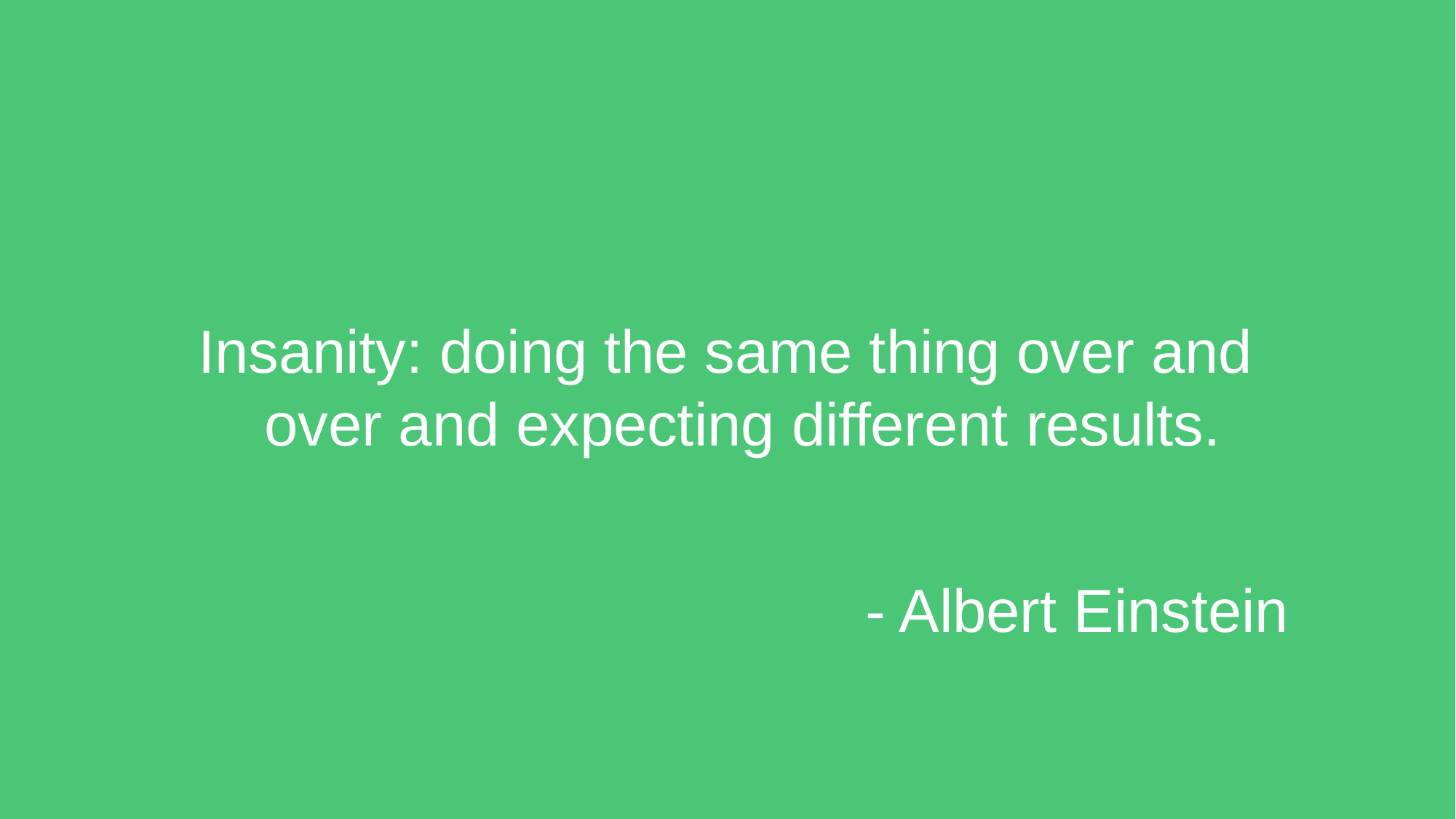

# Insanity: doing the same thing over and  over and expecting different results.
- Albert Einstein